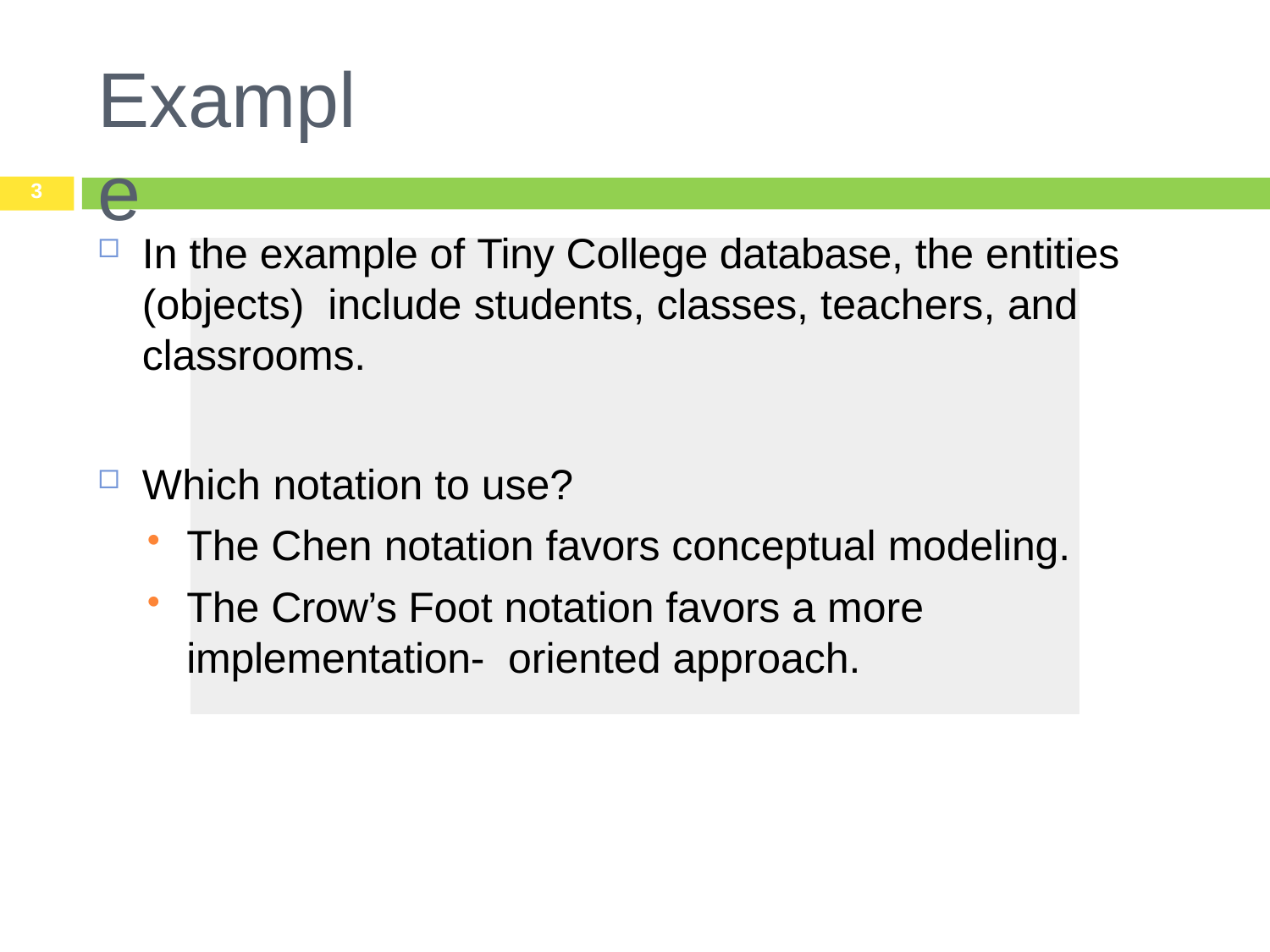

# Example
3

In the example of Tiny College database, the entities (objects)  include students, classes, teachers, and classrooms.

Which notation to use?
The Chen notation favors conceptual modeling.
The Crow’s Foot notation favors a more implementation-  oriented approach.